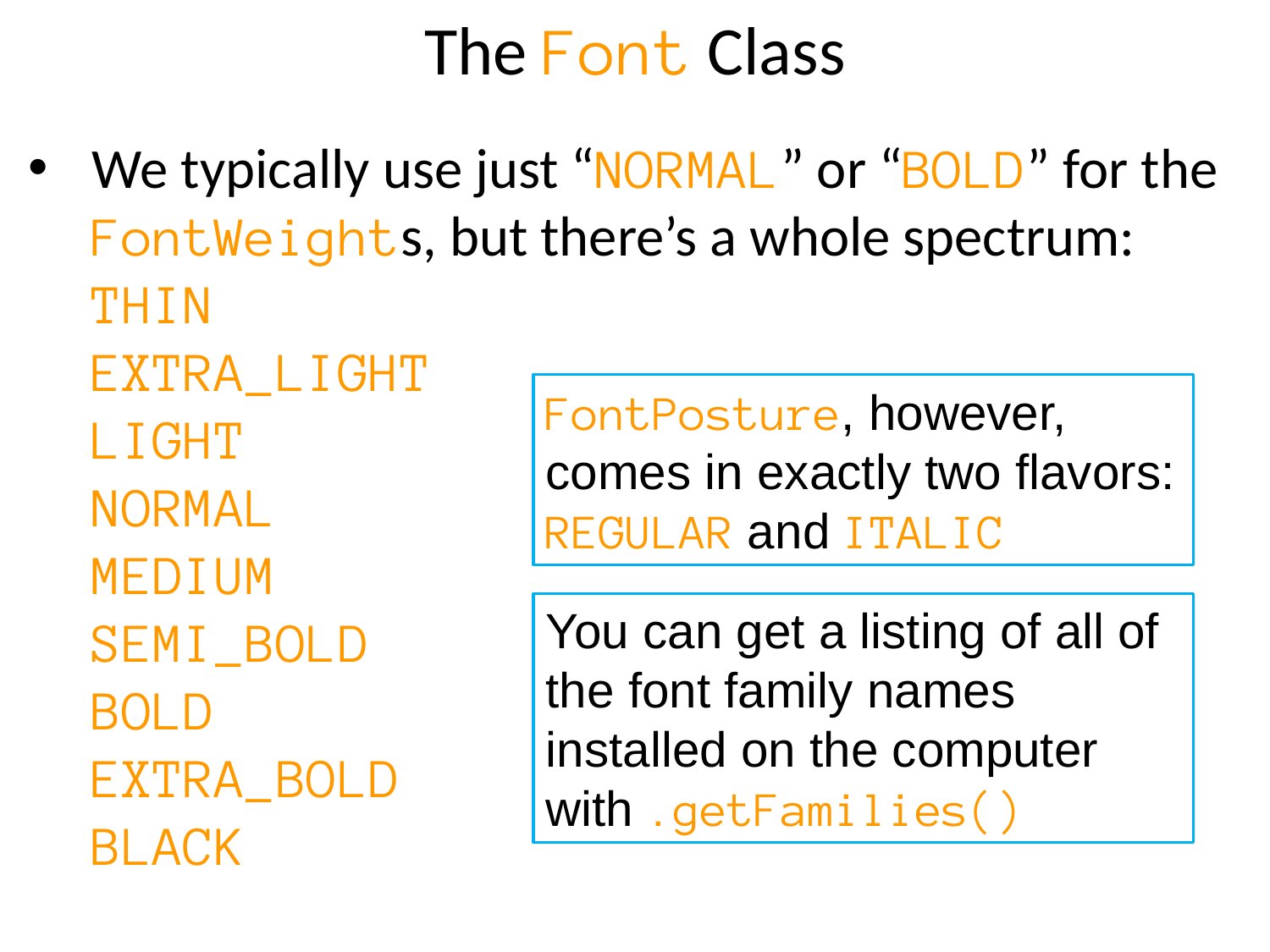

# The Font Class
We typically use just “NORMAL” or “BOLD” for the FontWeights, but there’s a whole spectrum:
THIN
EXTRA_LIGHT
LIGHT
NORMAL
MEDIUM
SEMI_BOLD
BOLD
EXTRA_BOLD
BLACK
FontPosture, however, comes in exactly two flavors: REGULAR and ITALIC
You can get a listing of all of the font family names installed on the computer with .getFamilies()